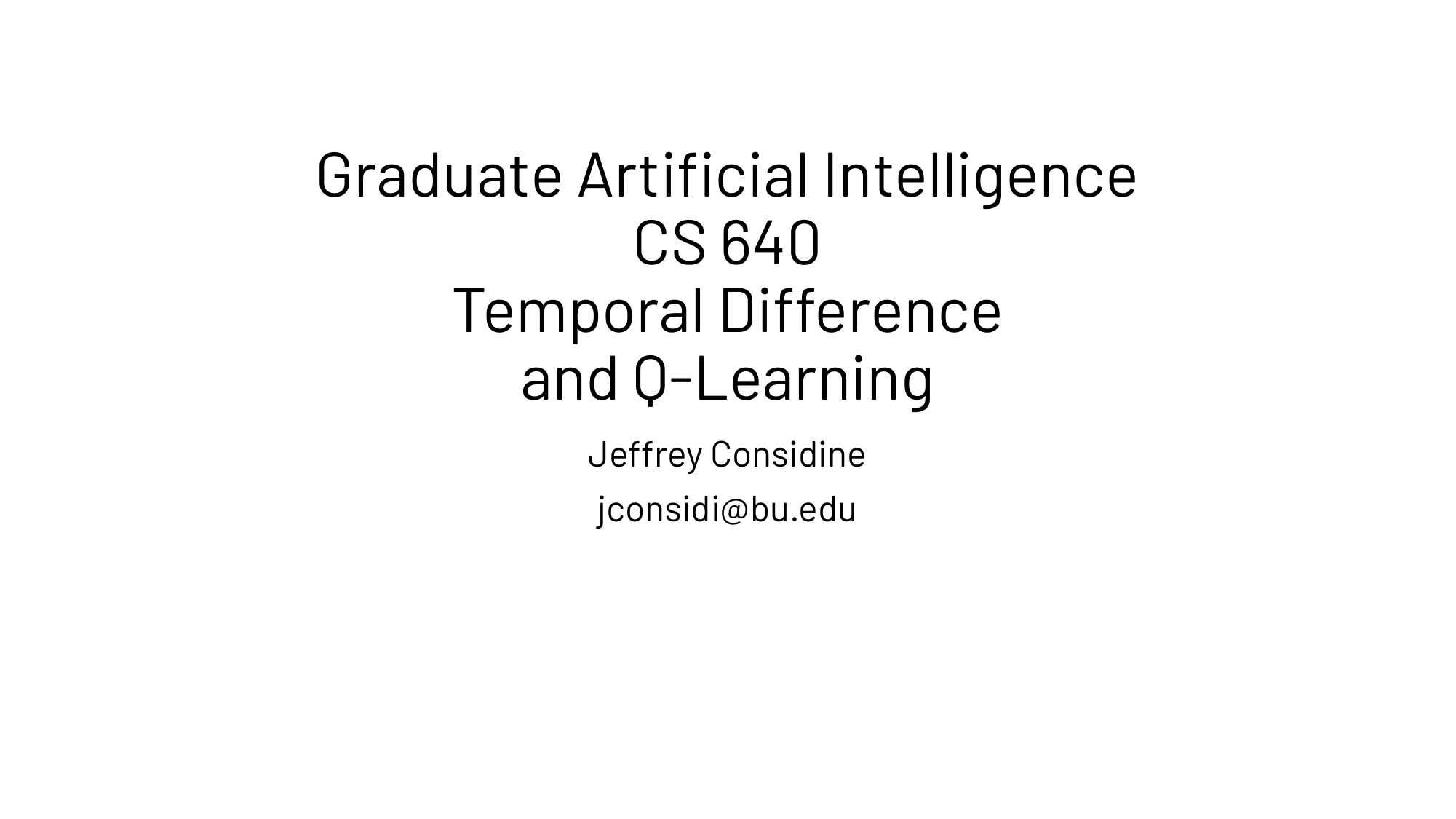

# Graduate Artificial Intelligence CS 640 Temporal Difference and Q-Learning
Jeffrey Considine
jconsidi@bu.edu